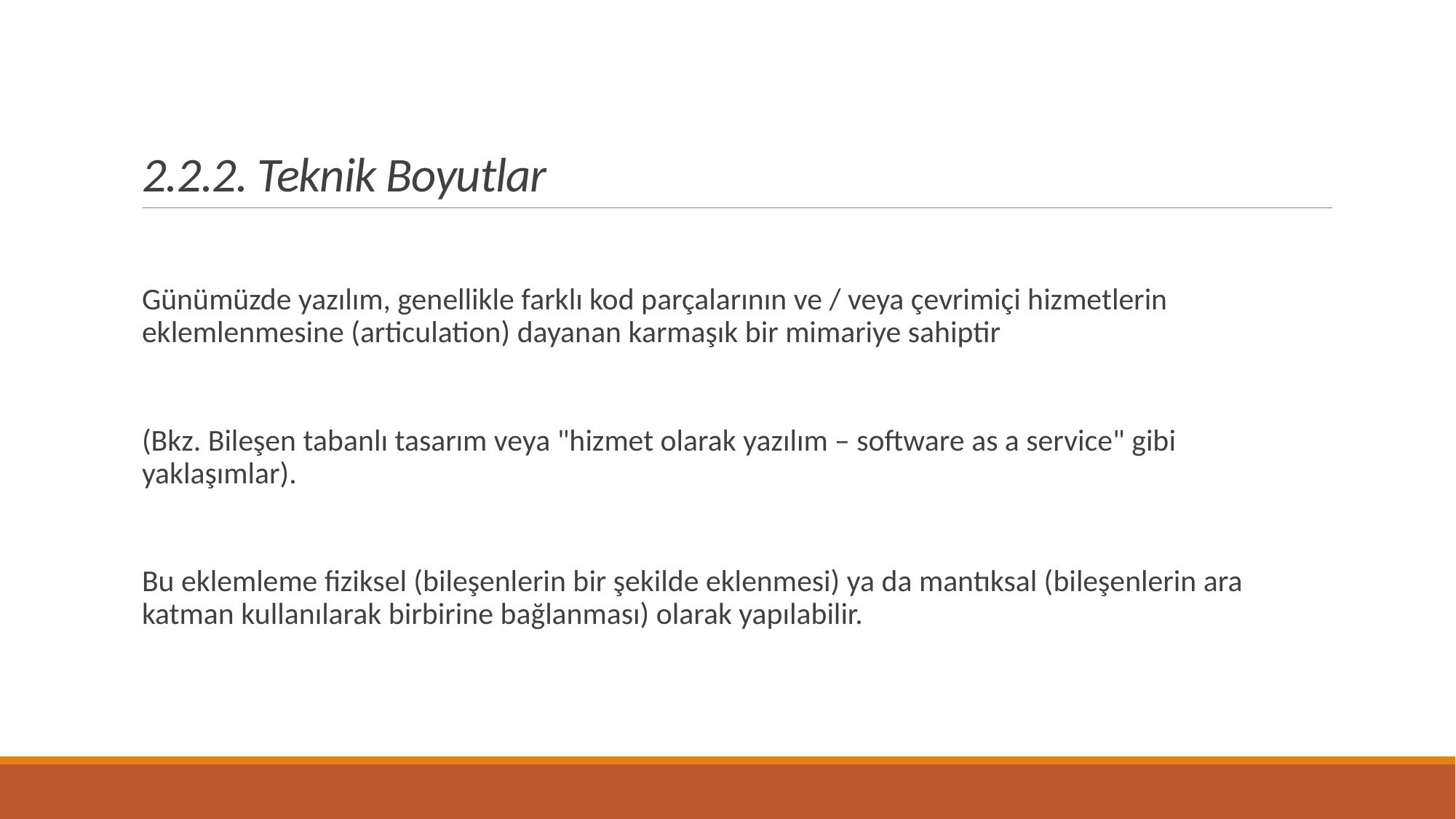

# 2.2.2. Teknik Boyutlar

Günümüzde yazılım, genellikle farklı kod parçalarının ve / veya çevrimiçi hizmetlerin eklemlenmesine (articulation) dayanan karmaşık bir mimariye sahiptir

(Bkz. Bileşen tabanlı tasarım veya "hizmet olarak yazılım – software as a service" gibi yaklaşımlar).

Bu eklemleme fiziksel (bileşenlerin bir şekilde eklenmesi) ya da mantıksal (bileşenlerin ara katman kullanılarak birbirine bağlanması) olarak yapılabilir.